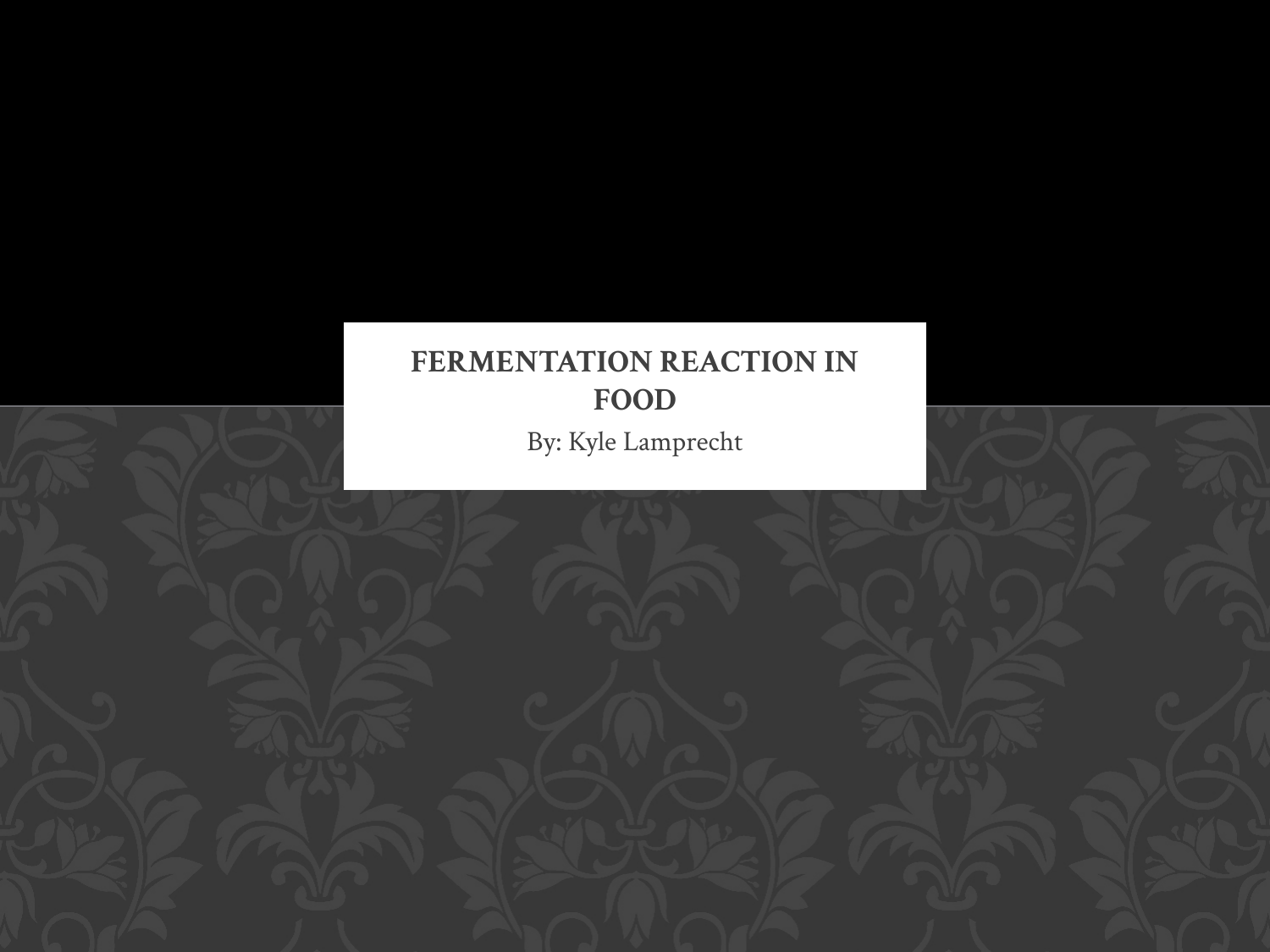

# Fermentation reaction in food
By: Kyle Lamprecht